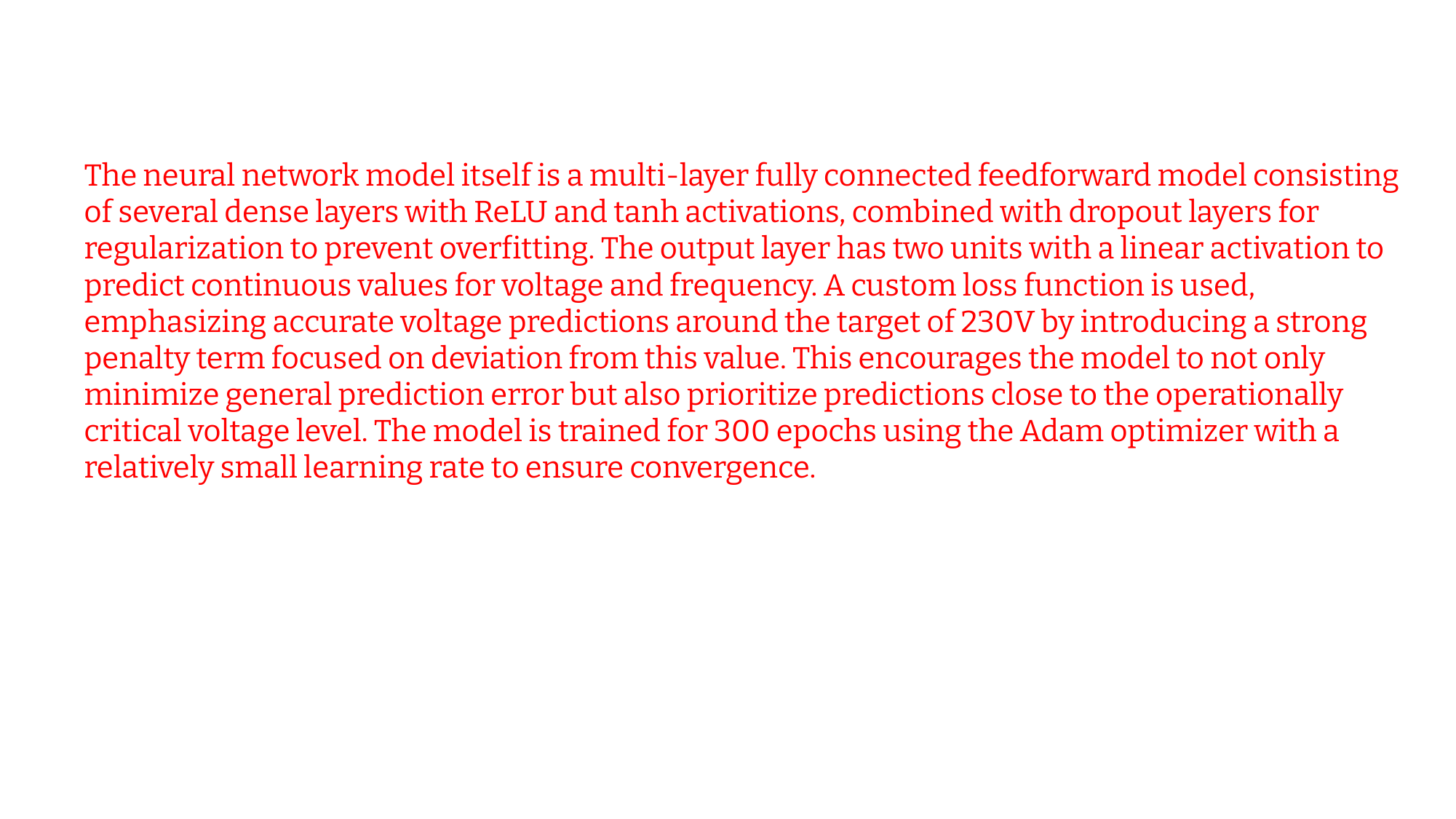

The neural network model itself is a multi-layer fully connected feedforward model consisting of several dense layers with ReLU and tanh activations, combined with dropout layers for regularization to prevent overfitting. The output layer has two units with a linear activation to predict continuous values for voltage and frequency. A custom loss function is used, emphasizing accurate voltage predictions around the target of 230V by introducing a strong penalty term focused on deviation from this value. This encourages the model to not only minimize general prediction error but also prioritize predictions close to the operationally critical voltage level. The model is trained for 300 epochs using the Adam optimizer with a relatively small learning rate to ensure convergence.